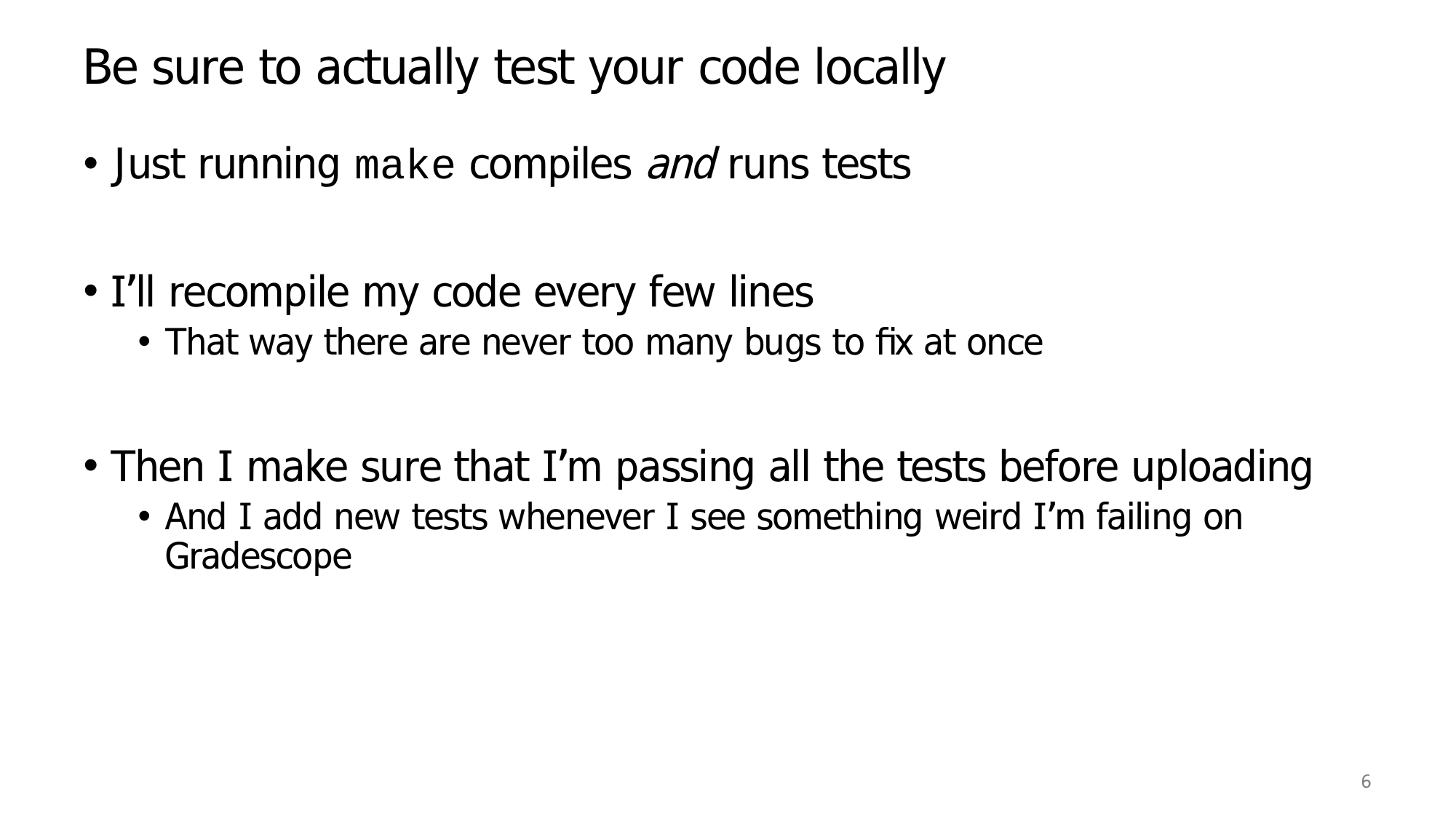

# Be sure to actually test your code locally
Just running make compiles and runs tests

I’ll recompile my code every few lines
That way there are never too many bugs to fix at once

Then I make sure that I’m passing all the tests before uploading
And I add new tests whenever I see something weird I’m failing on Gradescope
6